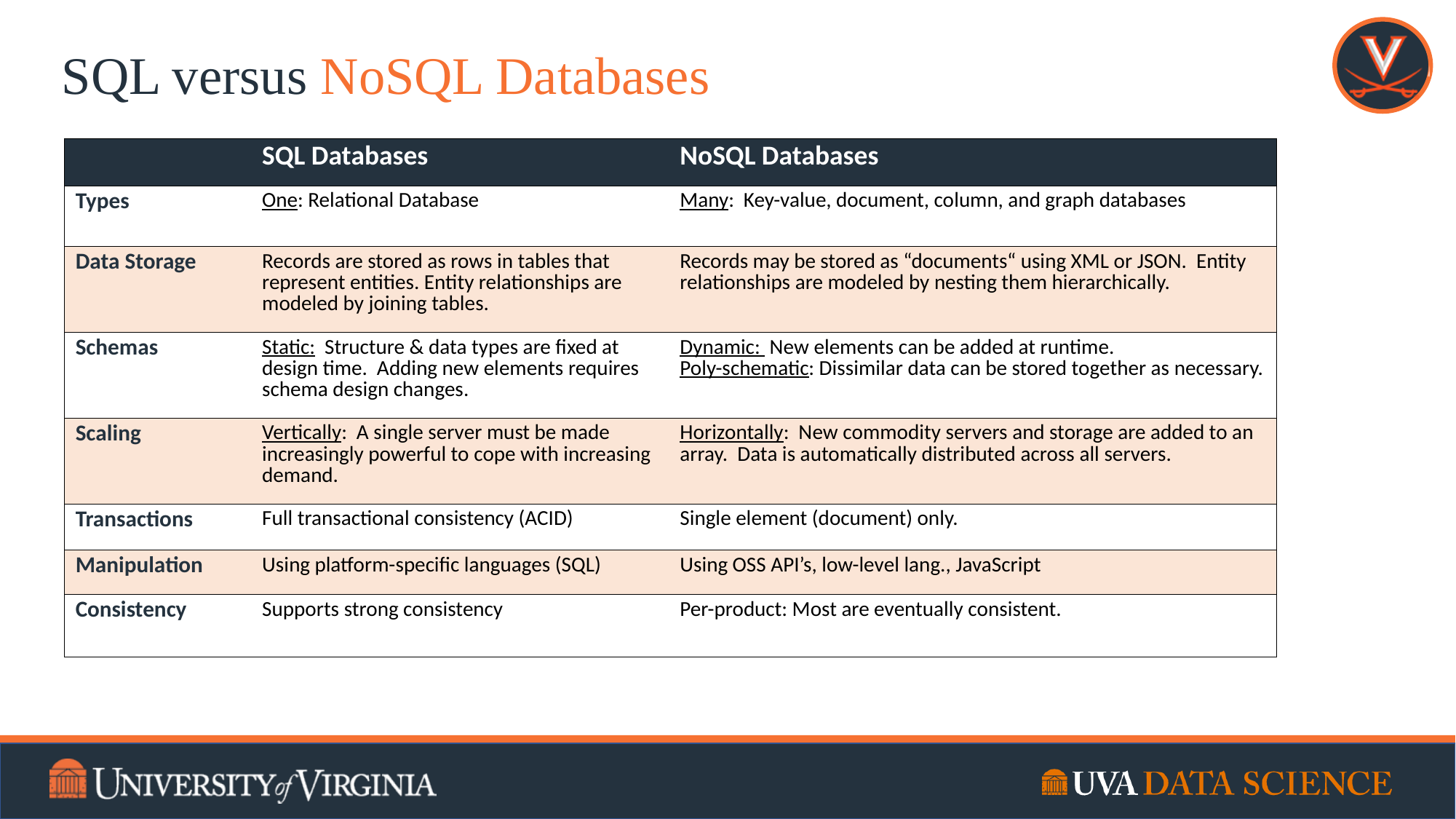

# SQL versus NoSQL Databases
|  | SQL Databases | NoSQL Databases |
| --- | --- | --- |
| Types | One: Relational Database | Many: Key-value, document, column, and graph databases |
| Data Storage | Records are stored as rows in tables that represent entities. Entity relationships are modeled by joining tables. | Records may be stored as “documents“ using XML or JSON. Entity relationships are modeled by nesting them hierarchically. |
| Schemas | Static: Structure & data types are fixed at design time. Adding new elements requires schema design changes. | Dynamic: New elements can be added at runtime. Poly-schematic: Dissimilar data can be stored together as necessary. |
| Scaling | Vertically: A single server must be made increasingly powerful to cope with increasing demand. | Horizontally: New commodity servers and storage are added to an array. Data is automatically distributed across all servers. |
| Transactions | Full transactional consistency (ACID) | Single element (document) only. |
| Manipulation | Using platform-specific languages (SQL) | Using OSS API’s, low-level lang., JavaScript |
| Consistency | Supports strong consistency | Per-product: Most are eventually consistent. |